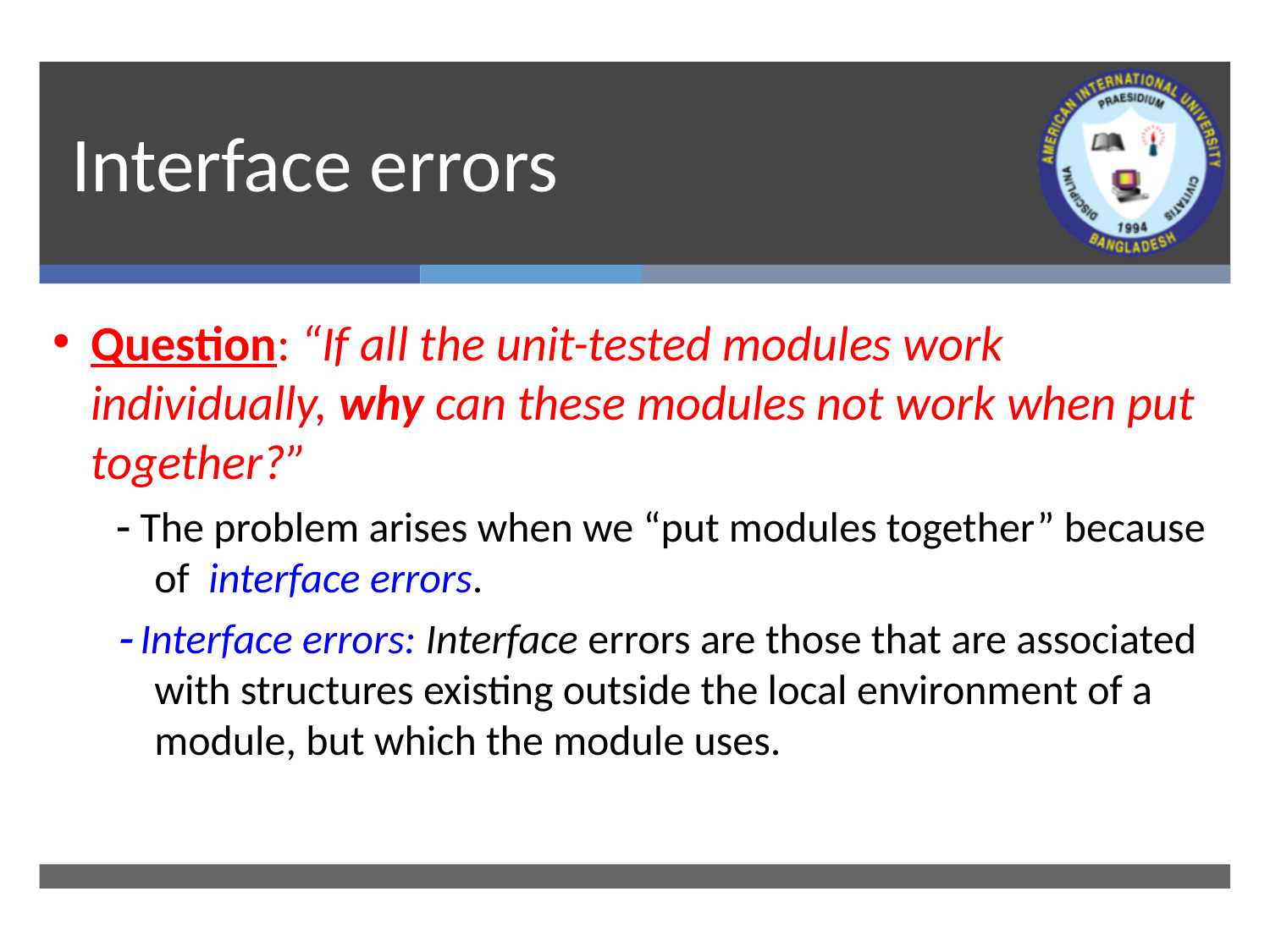

# Interface errors
Question: “If all the unit-tested modules work individually, why can these modules not work when put together?”
− The problem arises when we “put modules together” because of  interface errors.
− Interface errors: Interface errors are those that are associated with structures existing outside the local environment of a module, but which the module uses.